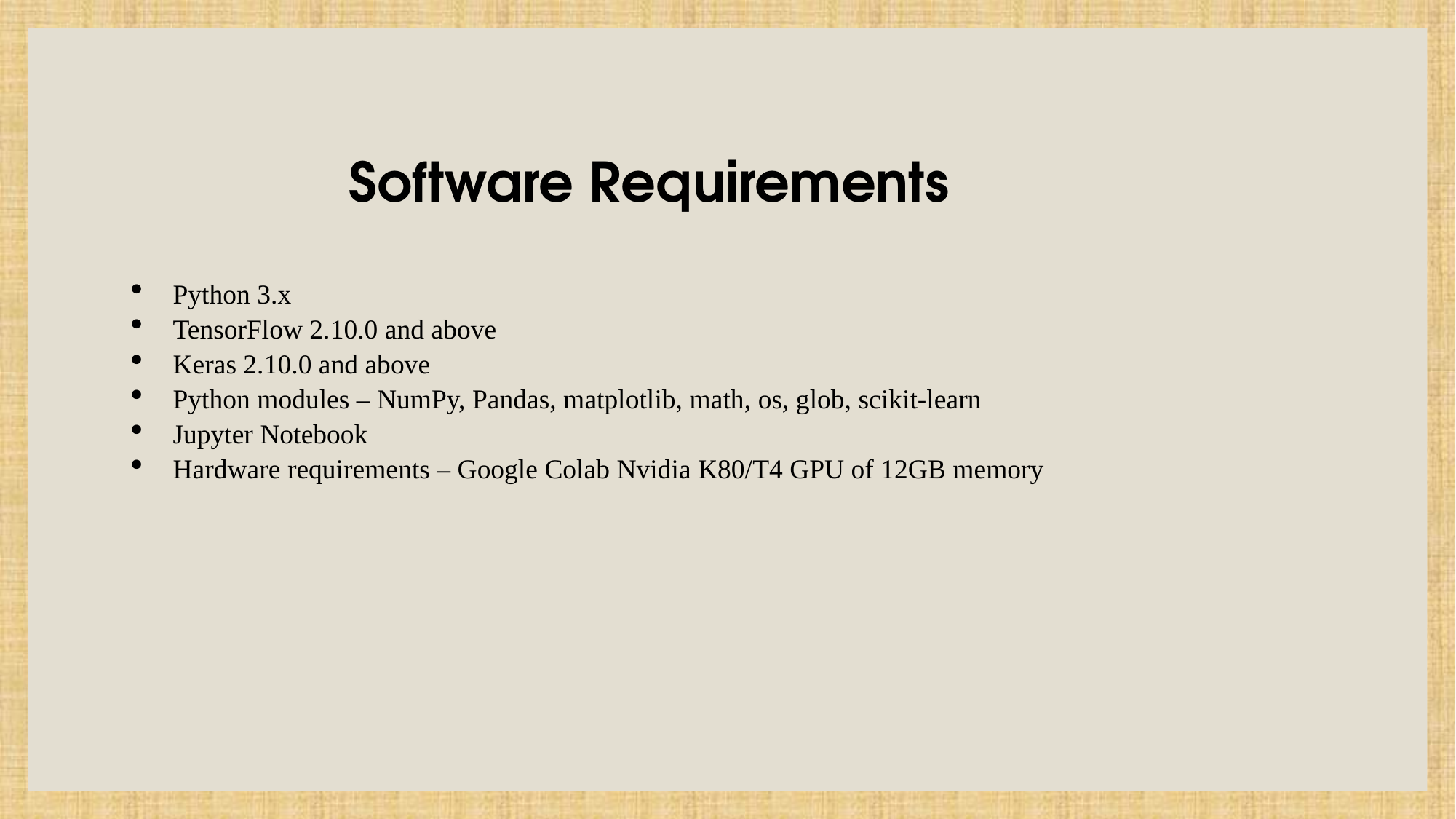

Software Requirements
Python 3.x
TensorFlow 2.10.0 and above
Keras 2.10.0 and above
Python modules – NumPy, Pandas, matplotlib, math, os, glob, scikit-learn
Jupyter Notebook
Hardware requirements – Google Colab Nvidia K80/T4 GPU of 12GB memory